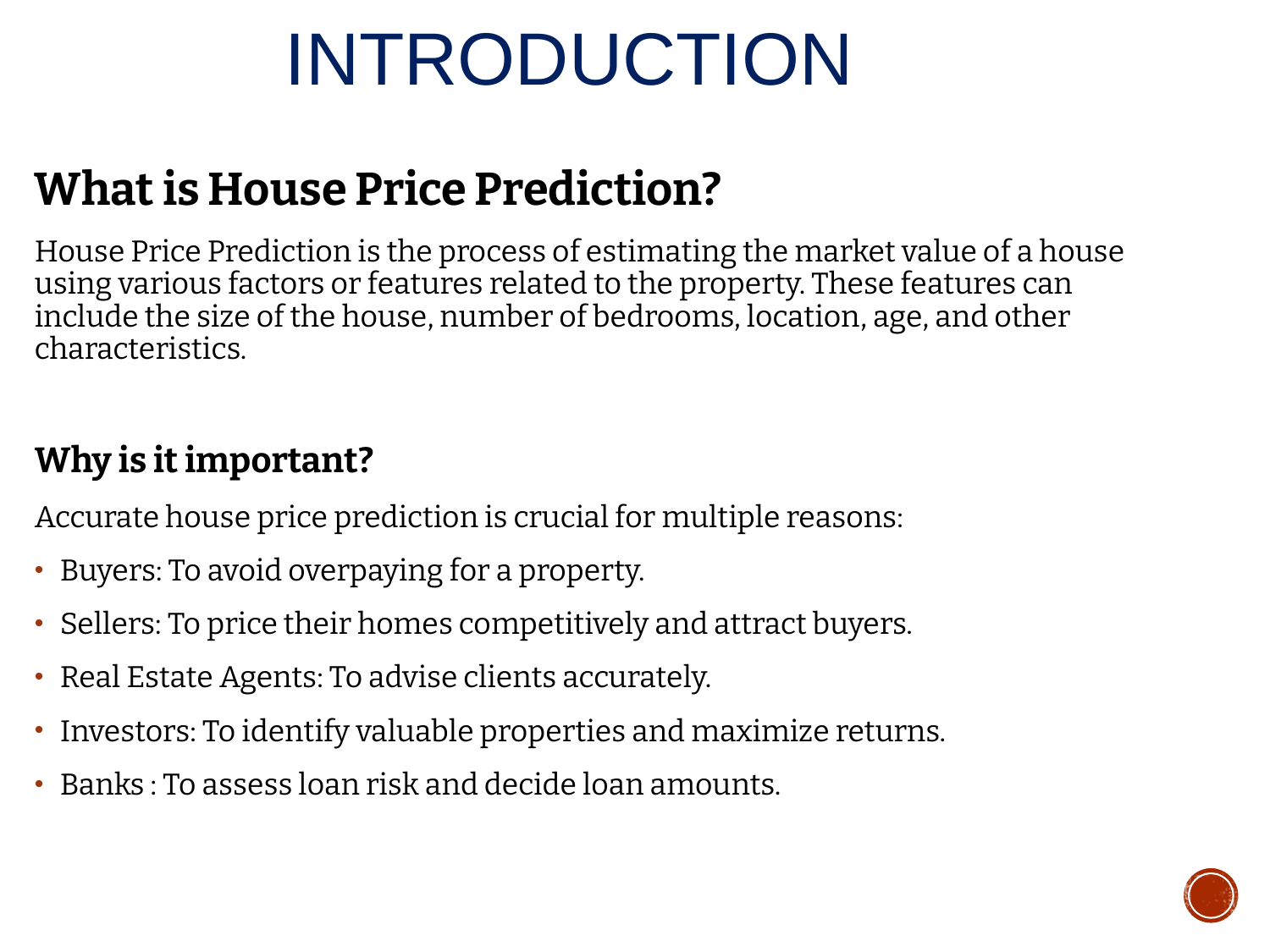

# Introduction

What is House Price Prediction?
House Price Prediction is the process of estimating the market value of a house using various factors or features related to the property. These features can include the size of the house, number of bedrooms, location, age, and other characteristics.

Why is it important?
Accurate house price prediction is crucial for multiple reasons:
Buyers: To avoid overpaying for a property.
Sellers: To price their homes competitively and attract buyers.
Real Estate Agents: To advise clients accurately.
Investors: To identify valuable properties and maximize returns.
Banks : To assess loan risk and decide loan amounts.